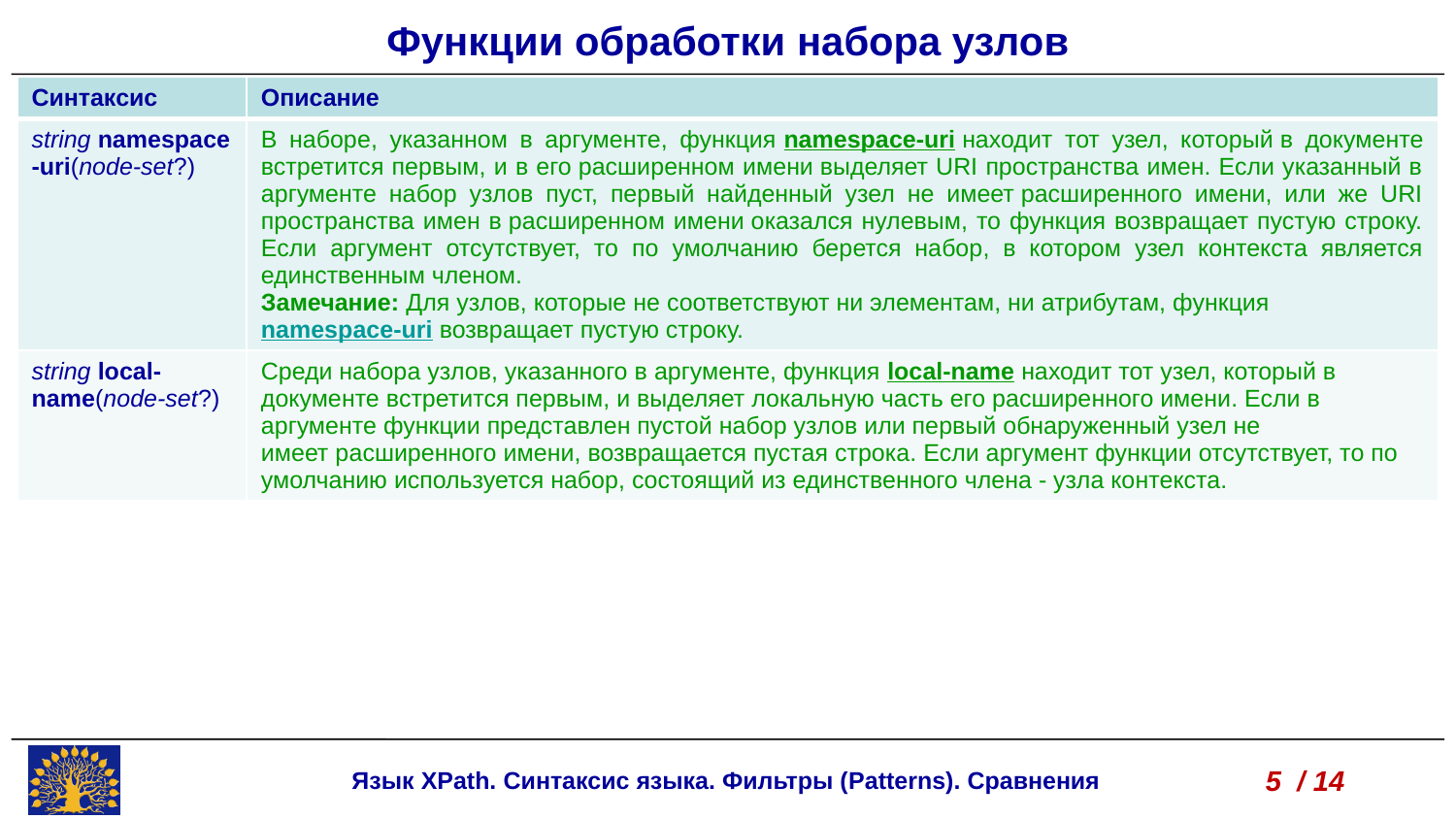

Функции обработки набора узлов
| Синтаксис | Описание |
| --- | --- |
| string namespace-uri(node-set?) | В наборе, указанном в аргументе, функция namespace-uri находит тот узел, который в документе встретится первым, и в его расширенном имени выделяет URI пространства имен. Если указанный в аргументе набор узлов пуст, первый найденный узел не имеет расширенного имени, или же URI пространства имен в расширенном имени оказался нулевым, то функция возвращает пустую строку. Если аргумент отсутствует, то по умолчанию берется набор, в котором узел контекста является единственным членом. Замечание: Для узлов, которые не соответствуют ни элементам, ни атрибутам, функция namespace-uri возвращает пустую строку. |
| string local-name(node-set?) | Среди набора узлов, указанного в аргументе, функция local-name находит тот узел, который в документе встретится первым, и выделяет локальную часть его расширенного имени. Если в аргументе функции представлен пустой набор узлов или первый обнаруженный узел не имеет расширенного имени, возвращается пустая строка. Если аргумент функции отсутствует, то по умолчанию используется набор, состоящий из единственного члена - узла контекста. |